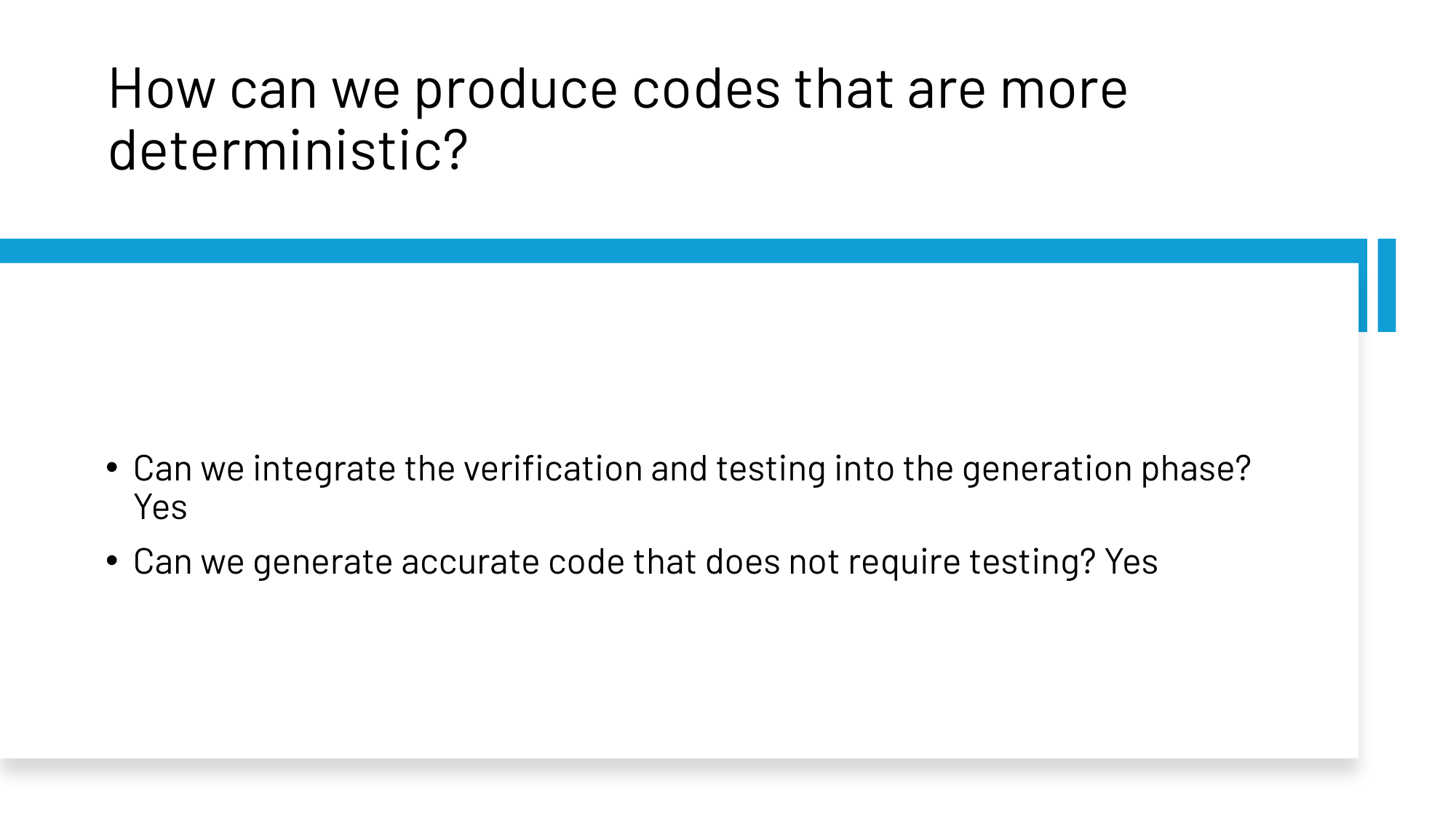

# How can we produce codes that are more deterministic?

Can we integrate the verification and testing into the generation phase? Yes
Can we generate accurate code that does not require testing? Yes